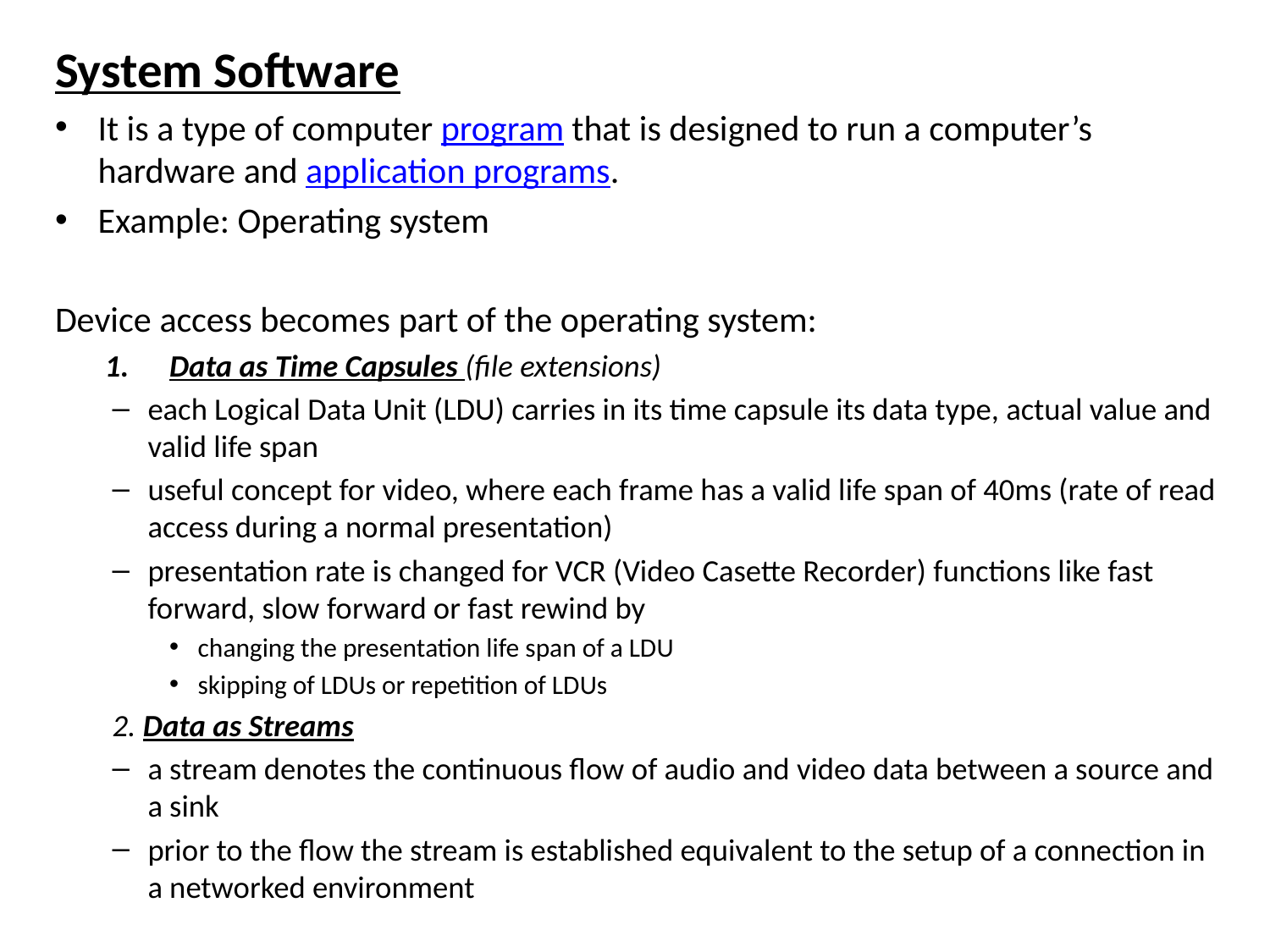

System Software
It is a type of computer program that is designed to run a computer’s hardware and application programs.
Example: Operating system

Device access becomes part of the operating system:
Data as Time Capsules (file extensions)
each Logical Data Unit (LDU) carries in its time capsule its data type, actual value and valid life span
useful concept for video, where each frame has a valid life span of 40ms (rate of read access during a normal presentation)
presentation rate is changed for VCR (Video Casette Recorder) functions like fast forward, slow forward or fast rewind by
changing the presentation life span of a LDU
skipping of LDUs or repetition of LDUs
2. Data as Streams
a stream denotes the continuous flow of audio and video data between a source and a sink
prior to the flow the stream is established equivalent to the setup of a connection in a networked environment